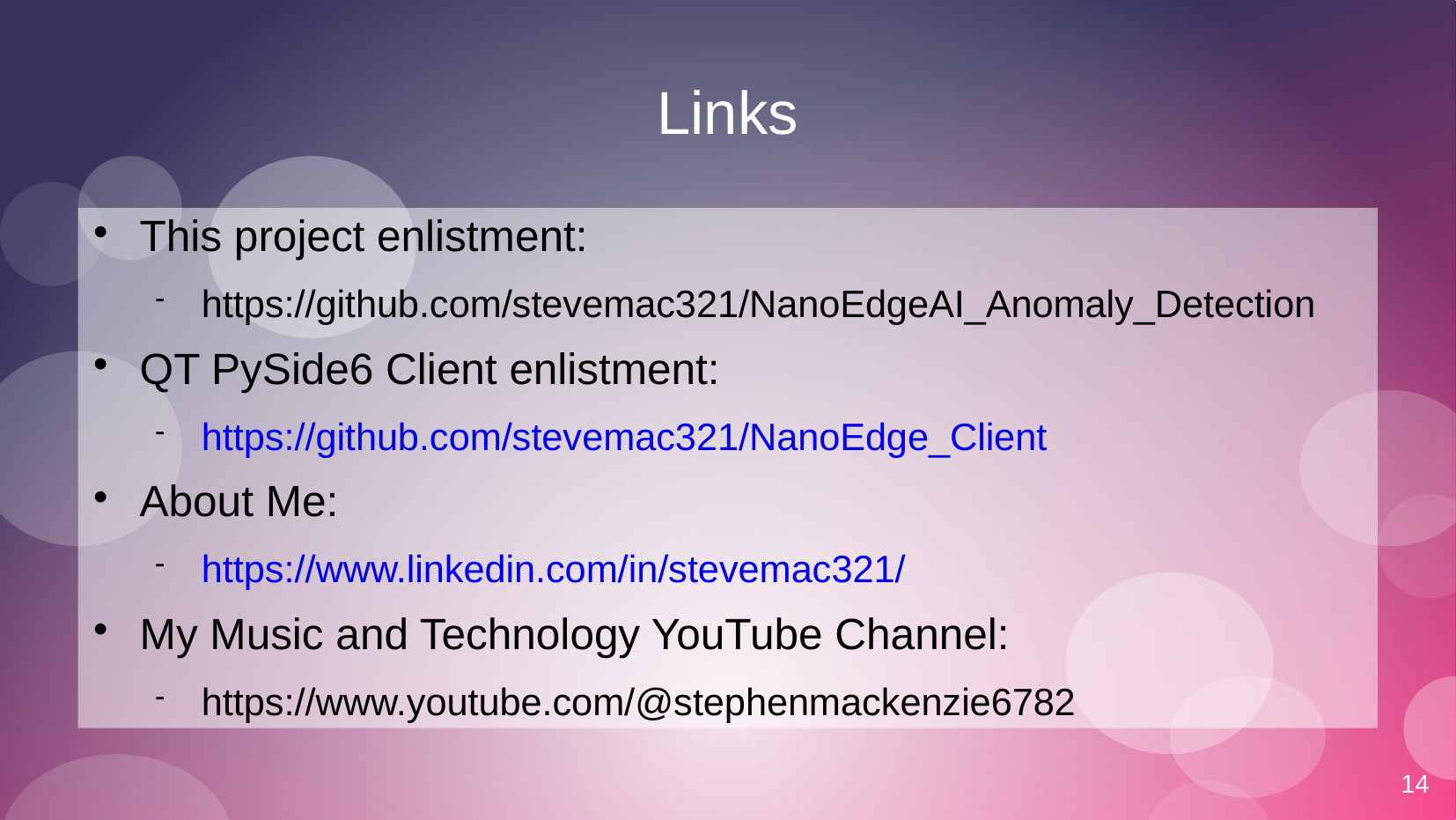

14
# Links
This project enlistment:
https://github.com/stevemac321/NanoEdgeAI_Anomaly_Detection
QT PySide6 Client enlistment:
https://github.com/stevemac321/NanoEdge_Client
About Me:
https://www.linkedin.com/in/stevemac321/
My Music and Technology YouTube Channel:
https://www.youtube.com/@stephenmackenzie6782